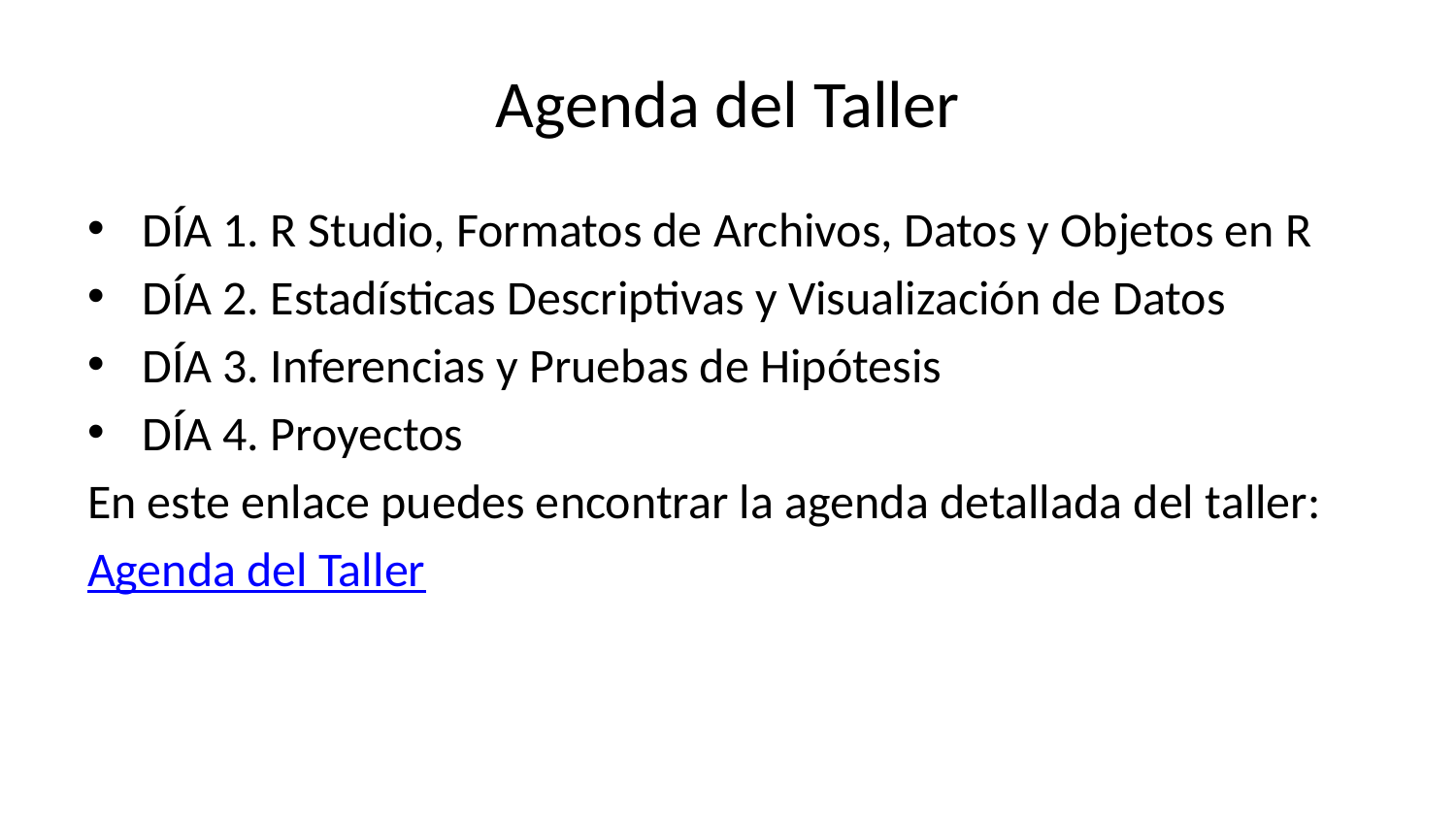

# Agenda del Taller
DÍA 1. R Studio, Formatos de Archivos, Datos y Objetos en R
DÍA 2. Estadísticas Descriptivas y Visualización de Datos
DÍA 3. Inferencias y Pruebas de Hipótesis
DÍA 4. Proyectos
En este enlace puedes encontrar la agenda detallada del taller:
Agenda del Taller